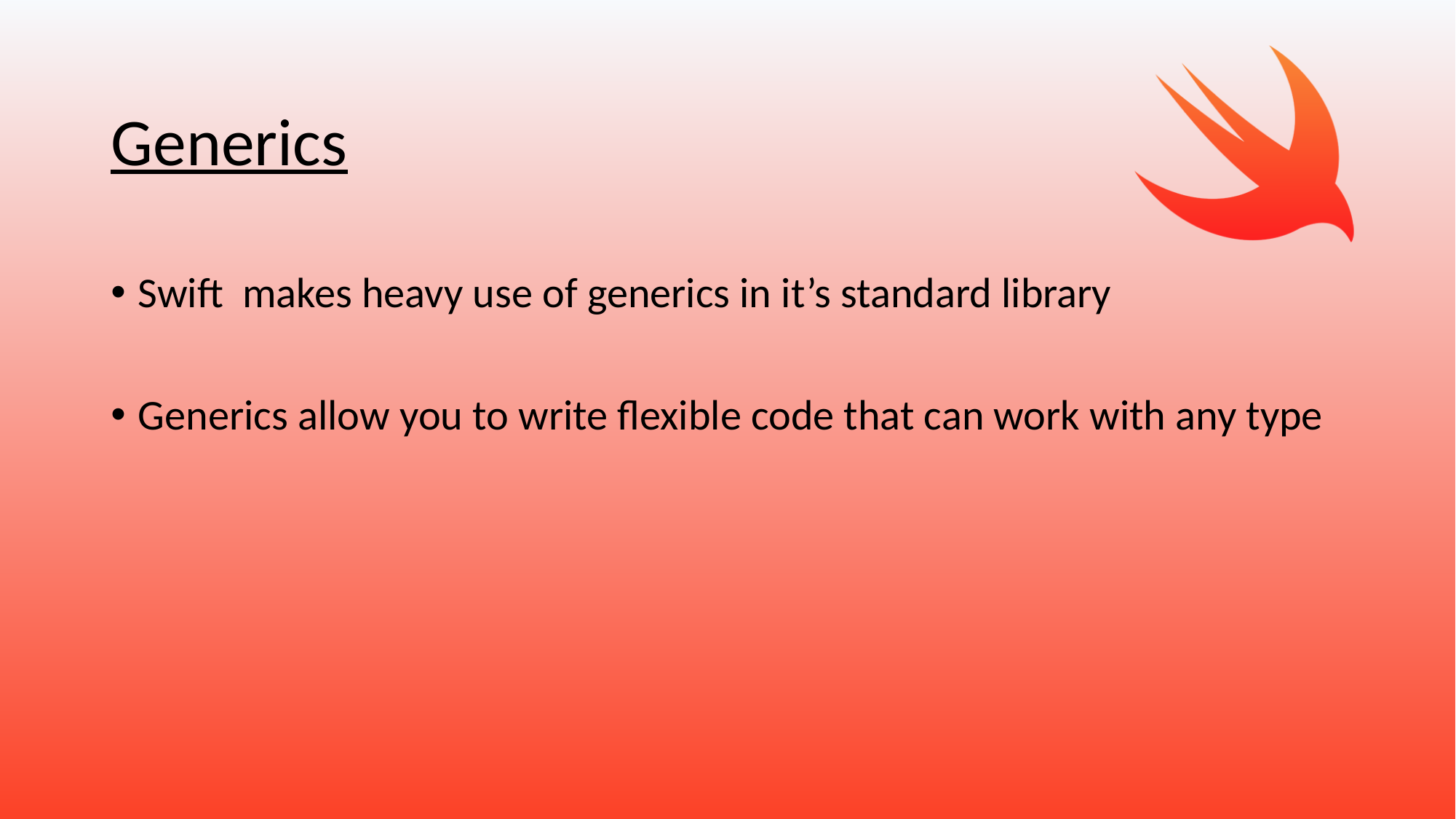

# Generics
Swift  makes heavy use of generics in it’s standard library

Generics allow you to write flexible code that can work with any type